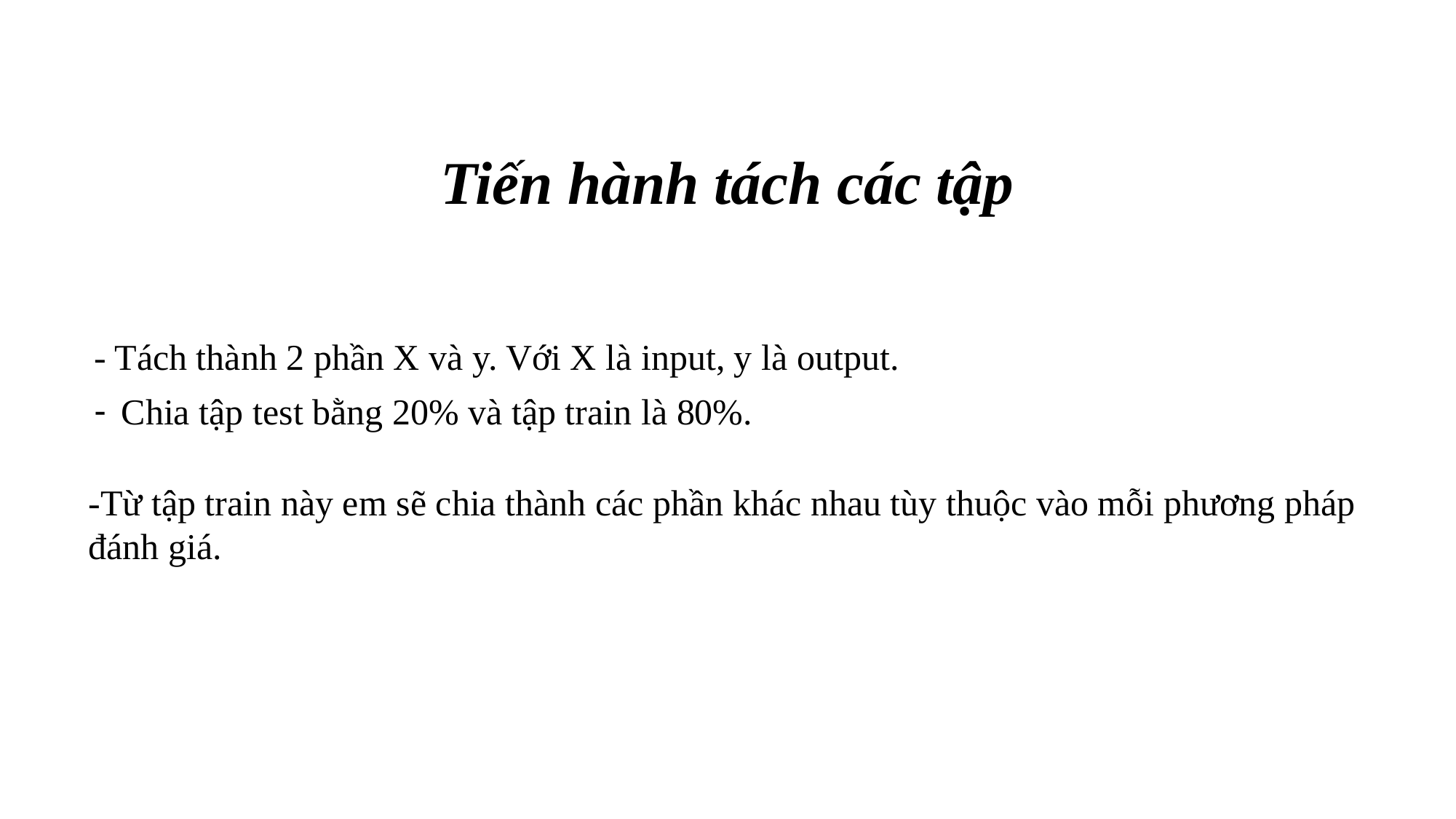

# Tiến hành tách các tập

- Tách thành 2 phần X và y. Với X là input, y là output.
Chia tập test bằng 20% và tập train là 80%.

-Từ tập train này em sẽ chia thành các phần khác nhau tùy thuộc vào mỗi phương pháp đánh giá.